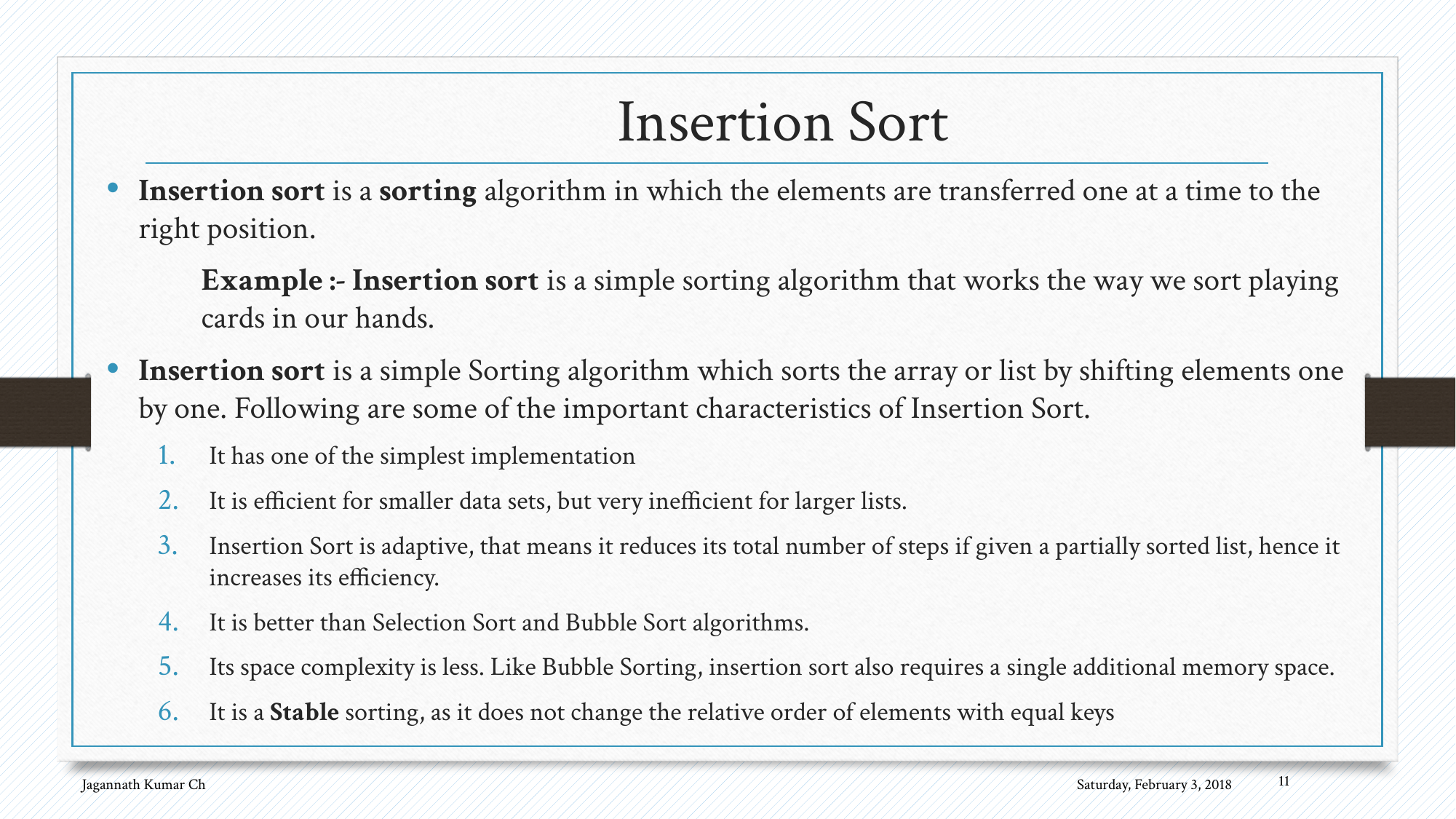

# Insertion Sort
Insertion sort is a sorting algorithm in which the elements are transferred one at a time to the right position.
	Example :- Insertion sort is a simple sorting algorithm that works the way we sort playing 				cards in our hands.
Insertion sort is a simple Sorting algorithm which sorts the array or list by shifting elements one by one. Following are some of the important characteristics of Insertion Sort.
It has one of the simplest implementation
It is efficient for smaller data sets, but very inefficient for larger lists.
Insertion Sort is adaptive, that means it reduces its total number of steps if given a partially sorted list, hence it increases its efficiency.
It is better than Selection Sort and Bubble Sort algorithms.
Its space complexity is less. Like Bubble Sorting, insertion sort also requires a single additional memory space.
It is a Stable sorting, as it does not change the relative order of elements with equal keys
11
Jagannath Kumar Ch
Saturday, February 3, 2018